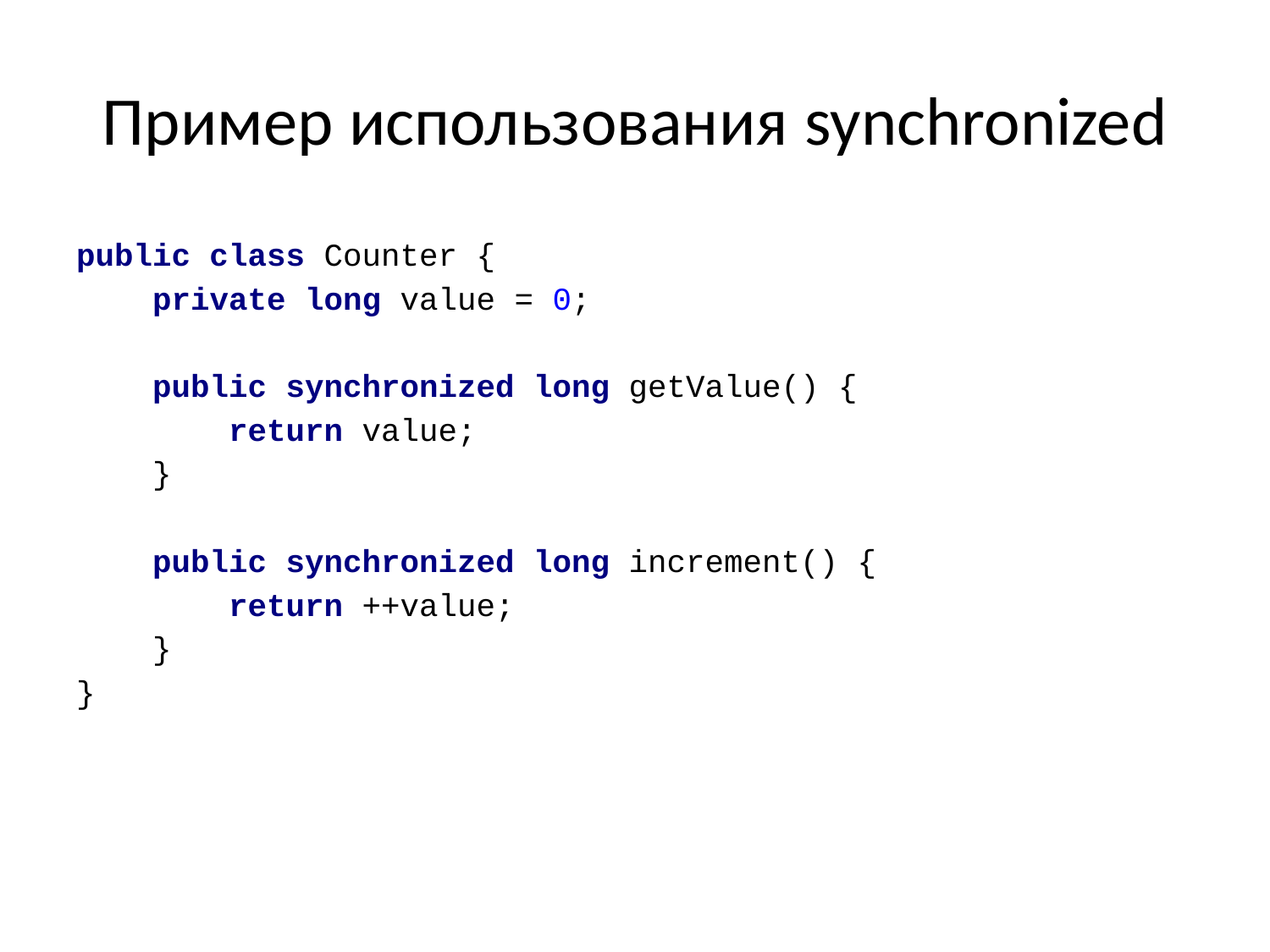

# Пример использования synchronized
public class Counter {
    private long value = 0;

    public synchronized long getValue() {
        return value;
    }

    public synchronized long increment() {
        return ++value;
    }
}